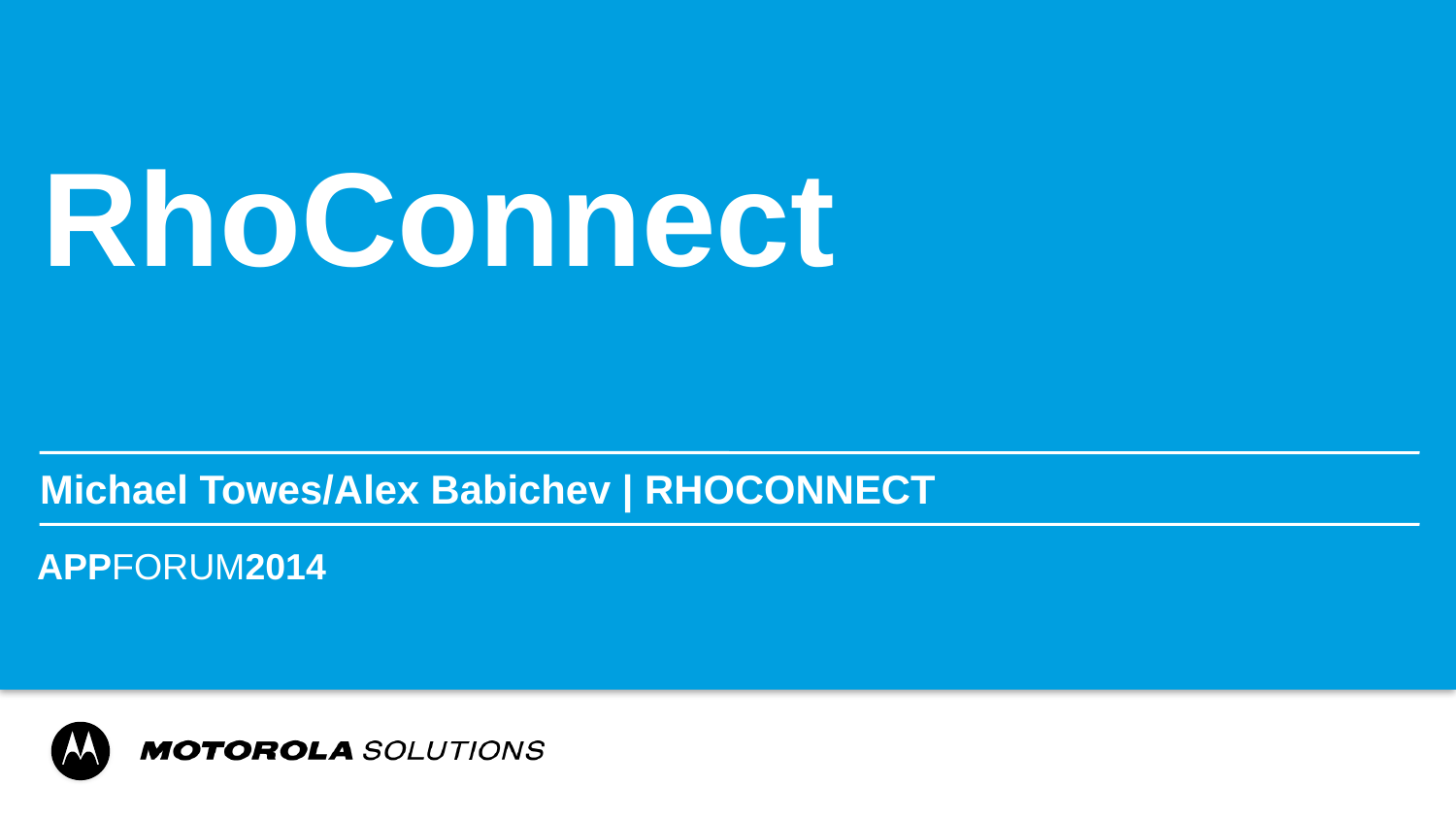

# RhoConnect
Michael Towes/Alex Babichev | RHOCONNECT